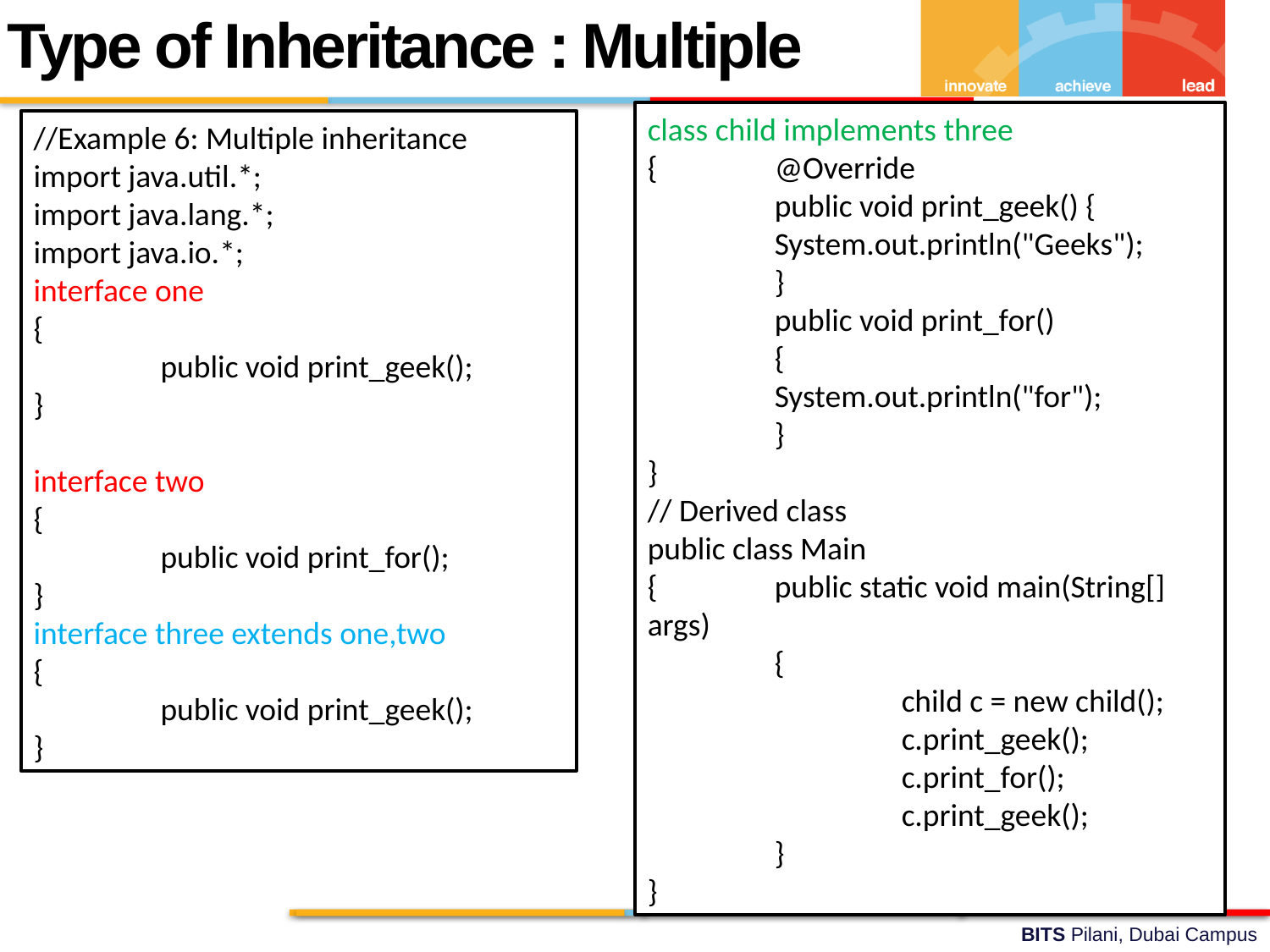

Type of Inheritance : Multiple
class child implements three
{ 	@Override
	public void print_geek() {
	System.out.println("Geeks");
	}
	public void print_for()
	{
	System.out.println("for");
	}
}
// Derived class
public class Main
{ 	public static void main(String[] args)
	{
		child c = new child();
		c.print_geek();
		c.print_for();
		c.print_geek();
	}
}
//Example 6: Multiple inheritance
import java.util.*;
import java.lang.*;
import java.io.*;
interface one
{
	public void print_geek();
}

interface two
{
	public void print_for();
}
interface three extends one,two
{
	public void print_geek();
}